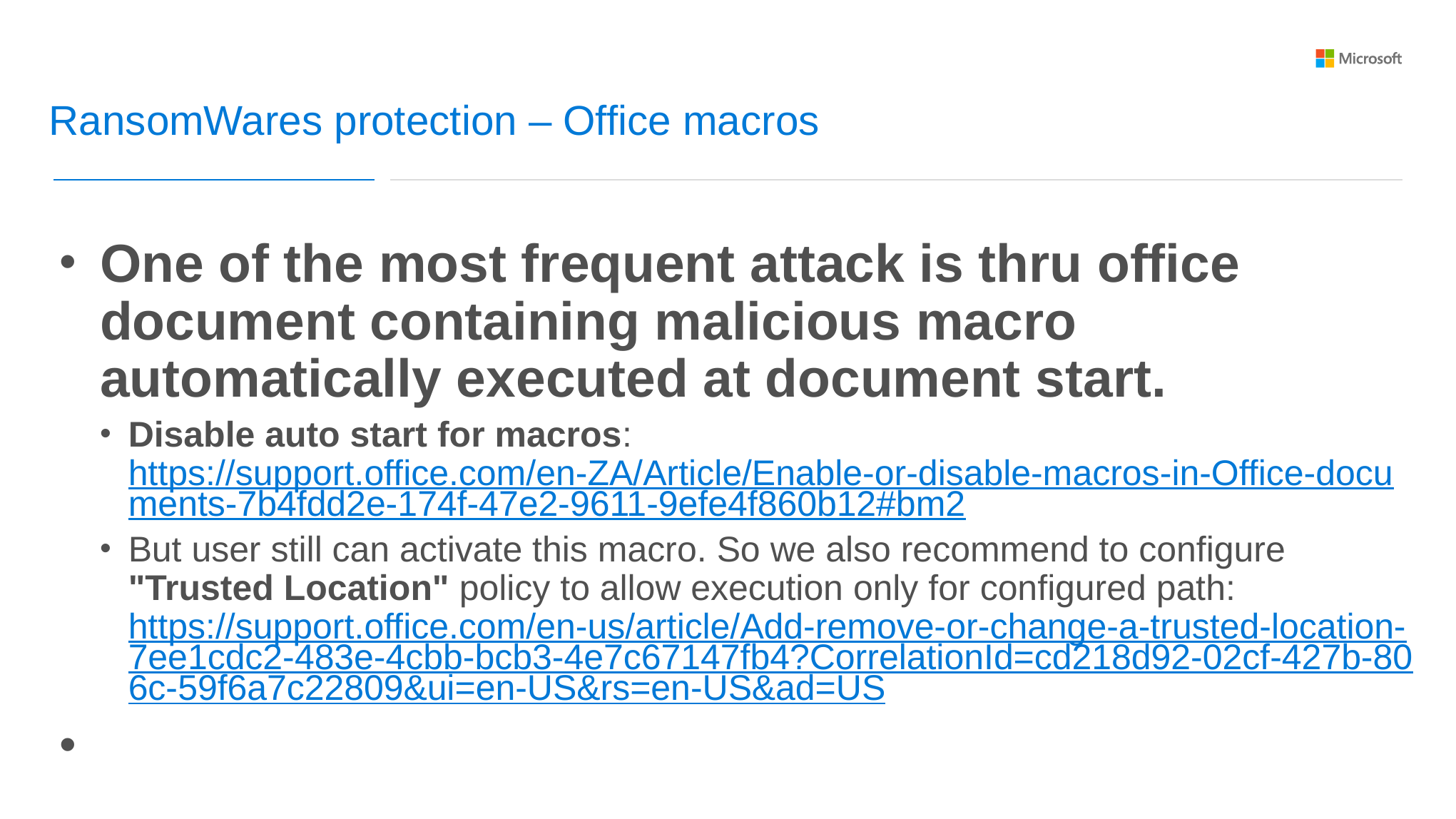

RansomWares protection – Office macros
One of the most frequent attack is thru office document containing malicious macro automatically executed at document start.
Disable auto start for macros: https://support.office.com/en-ZA/Article/Enable-or-disable-macros-in-Office-documents-7b4fdd2e-174f-47e2-9611-9efe4f860b12#bm2
But user still can activate this macro. So we also recommend to configure "Trusted Location" policy to allow execution only for configured path: https://support.office.com/en-us/article/Add-remove-or-change-a-trusted-location-7ee1cdc2-483e-4cbb-bcb3-4e7c67147fb4?CorrelationId=cd218d92-02cf-427b-806c-59f6a7c22809&ui=en-US&rs=en-US&ad=US